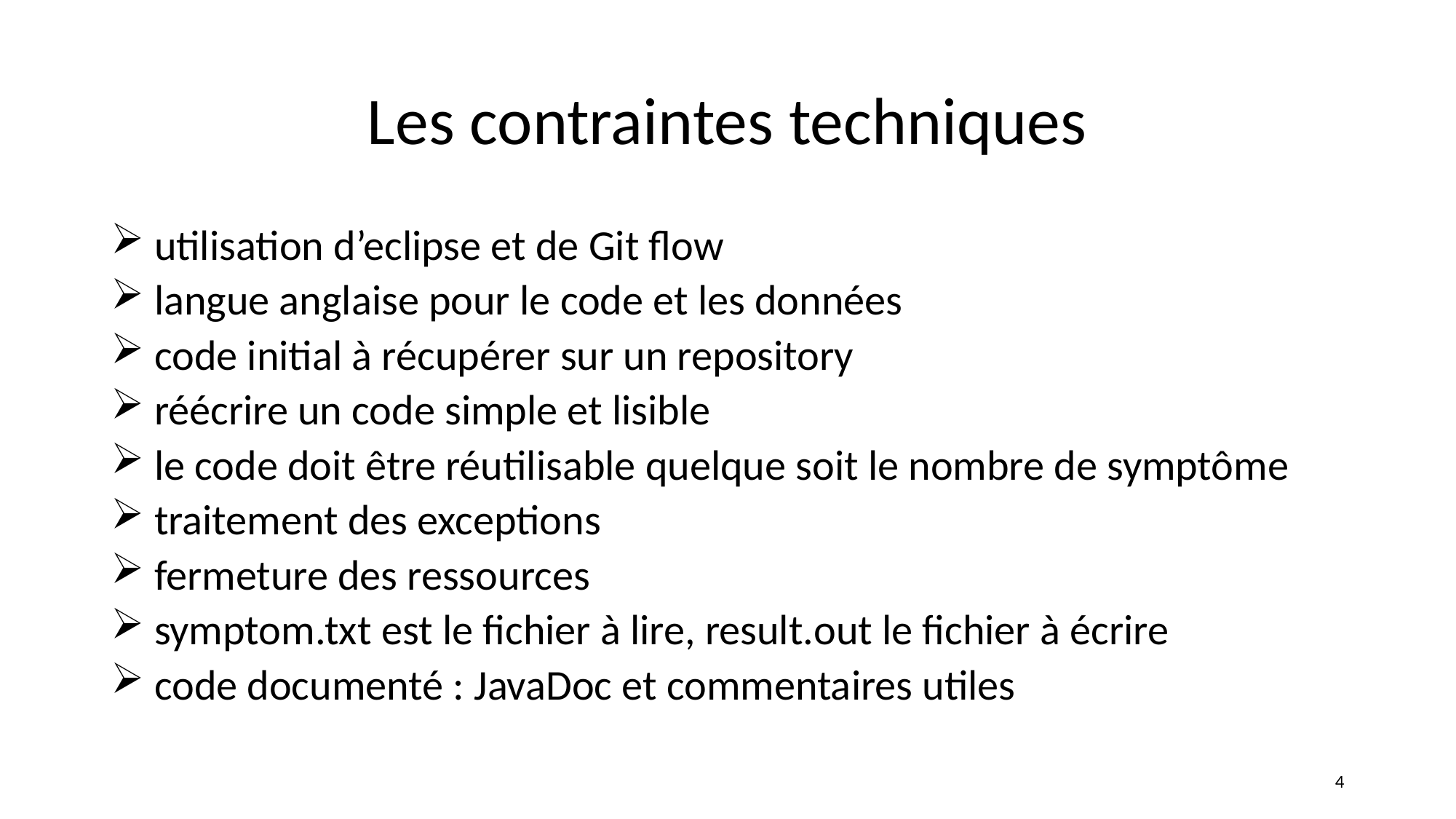

# Les contraintes techniques
 utilisation d’eclipse et de Git flow
 langue anglaise pour le code et les données
 code initial à récupérer sur un repository
 réécrire un code simple et lisible
 le code doit être réutilisable quelque soit le nombre de symptôme
 traitement des exceptions
 fermeture des ressources
 symptom.txt est le fichier à lire, result.out le fichier à écrire
 code documenté : JavaDoc et commentaires utiles

4